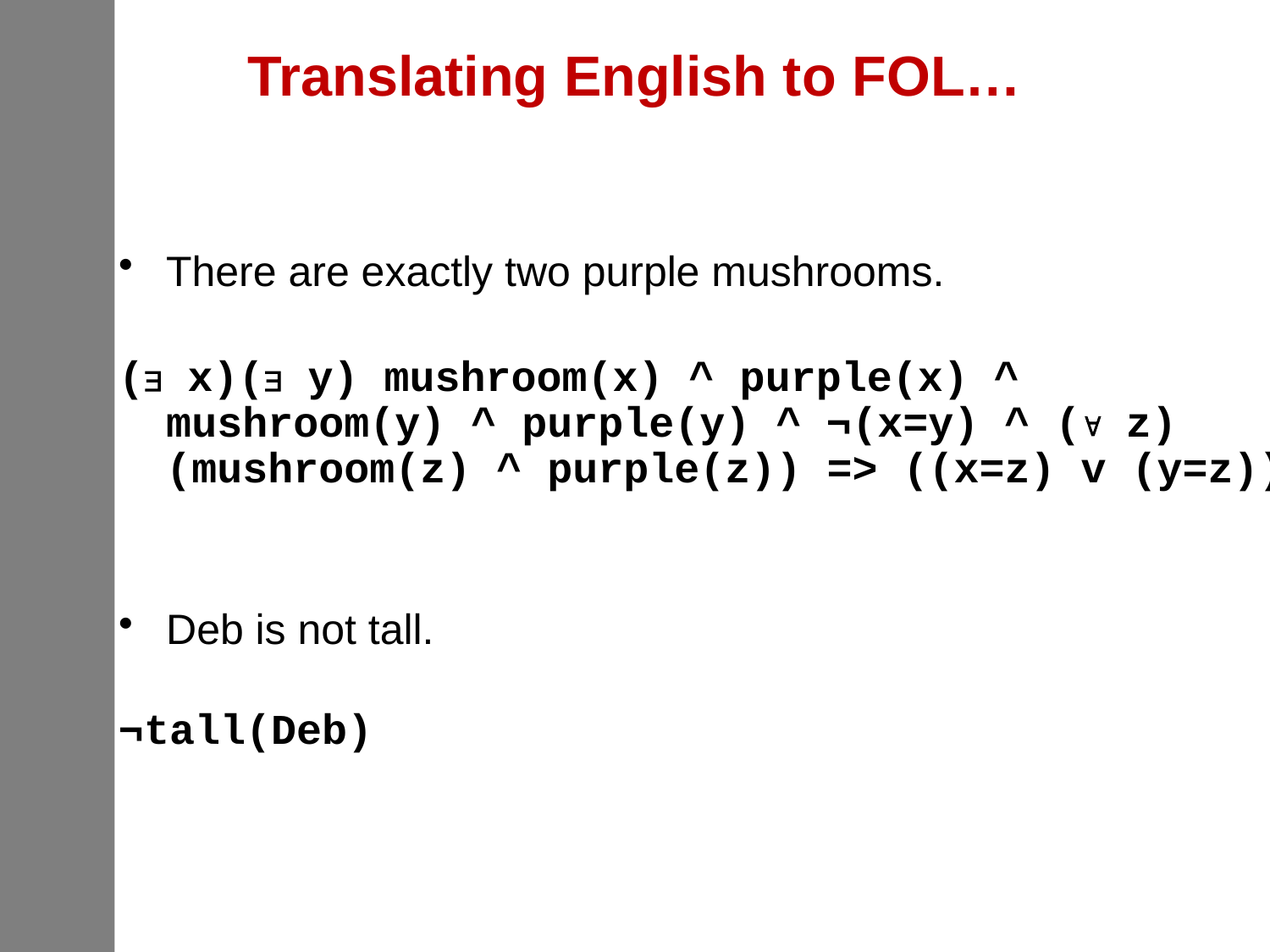

# Translating English to FOL…
There are exactly two purple mushrooms.
(∃ x)(∃ y) mushroom(x) ^ purple(x) ^ mushroom(y) ^ purple(y) ^ ¬(x=y) ^ (∀ z) (mushroom(z) ^ purple(z)) => ((x=z) v (y=z))

Deb is not tall.
¬tall(Deb)